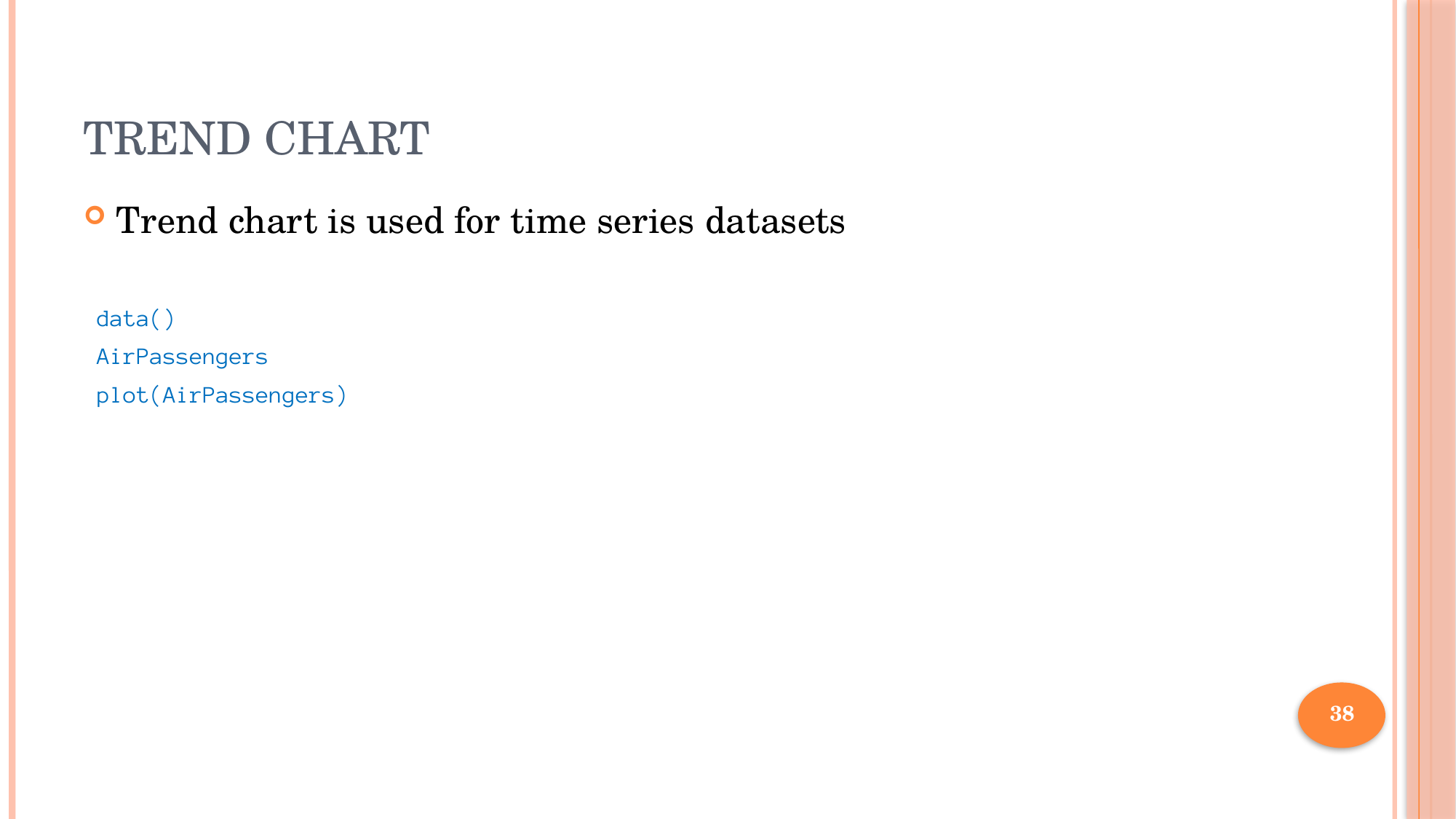

# Trend chart
Trend chart is used for time series datasets

data()
AirPassengers
plot(AirPassengers)

38